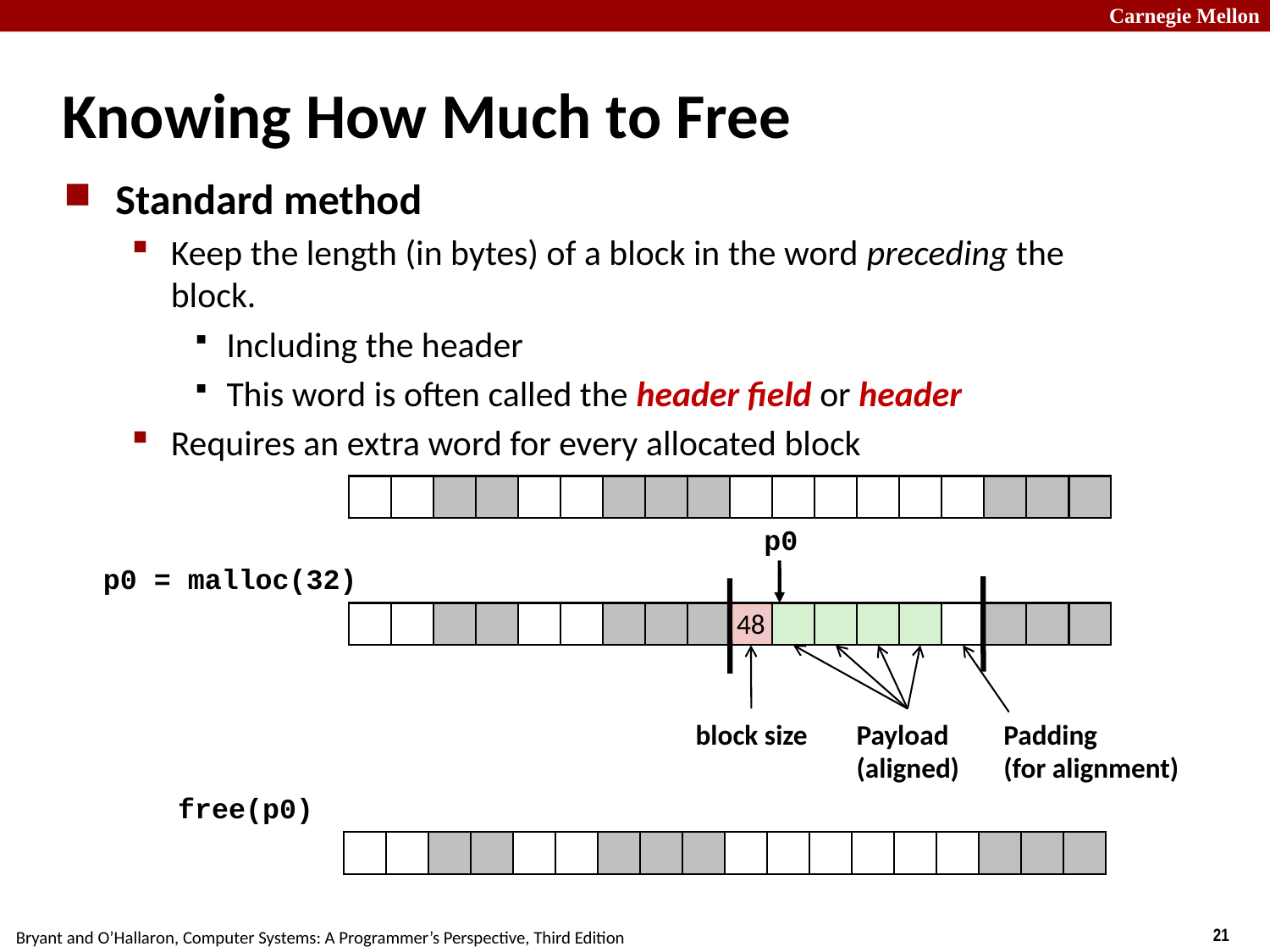

# Knowing How Much to Free
Standard method
Keep the length (in bytes) of a block in the word preceding the block.
Including the header
This word is often called the header field or header
Requires an extra word for every allocated block

p0
p0 = malloc(32)

48

block size
Payload
(aligned)
Padding
(for alignment)
free(p0)